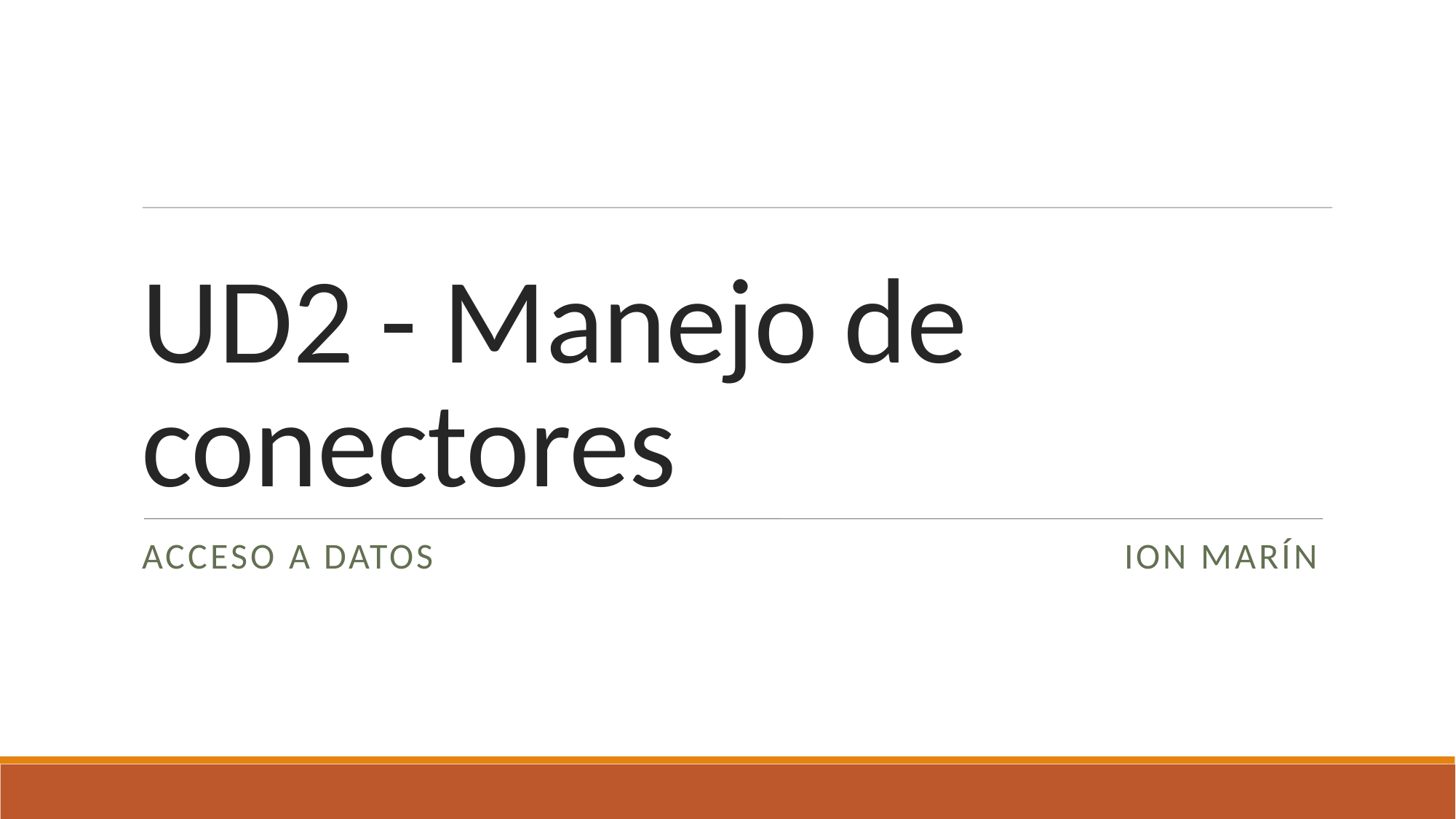

UD2 - Manejo de conectores
ACCESO A DATOS							ION MARÍN